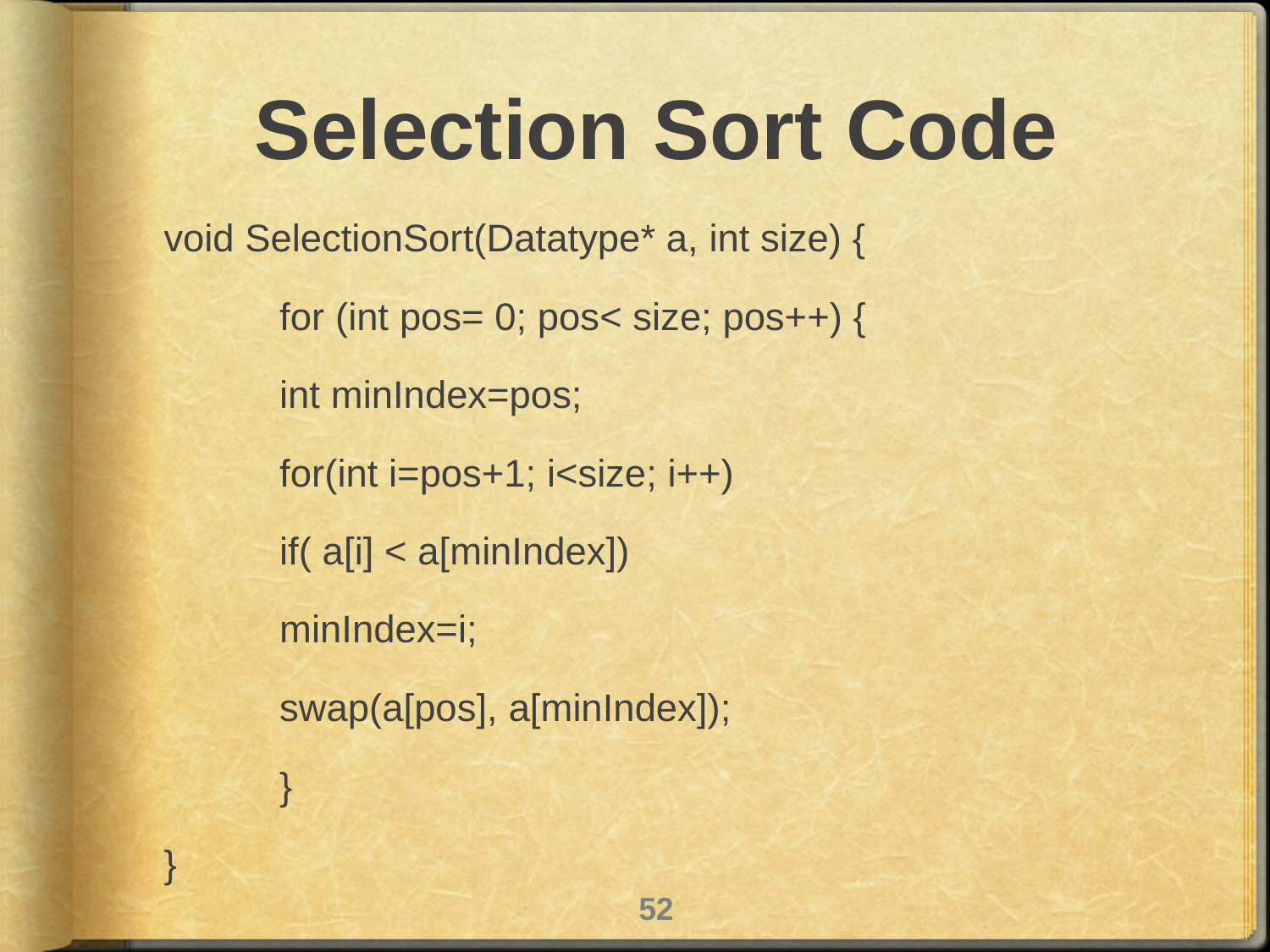

# Selection Sort Code
void SelectionSort(Datatype* a, int size) {
	for (int pos= 0; pos< size; pos++) {
		int minIndex=pos;
		for(int i=pos+1; i<size; i++)
			if( a[i] < a[minIndex])
				minIndex=i;
		swap(a[pos], a[minIndex]);
	}
}
52